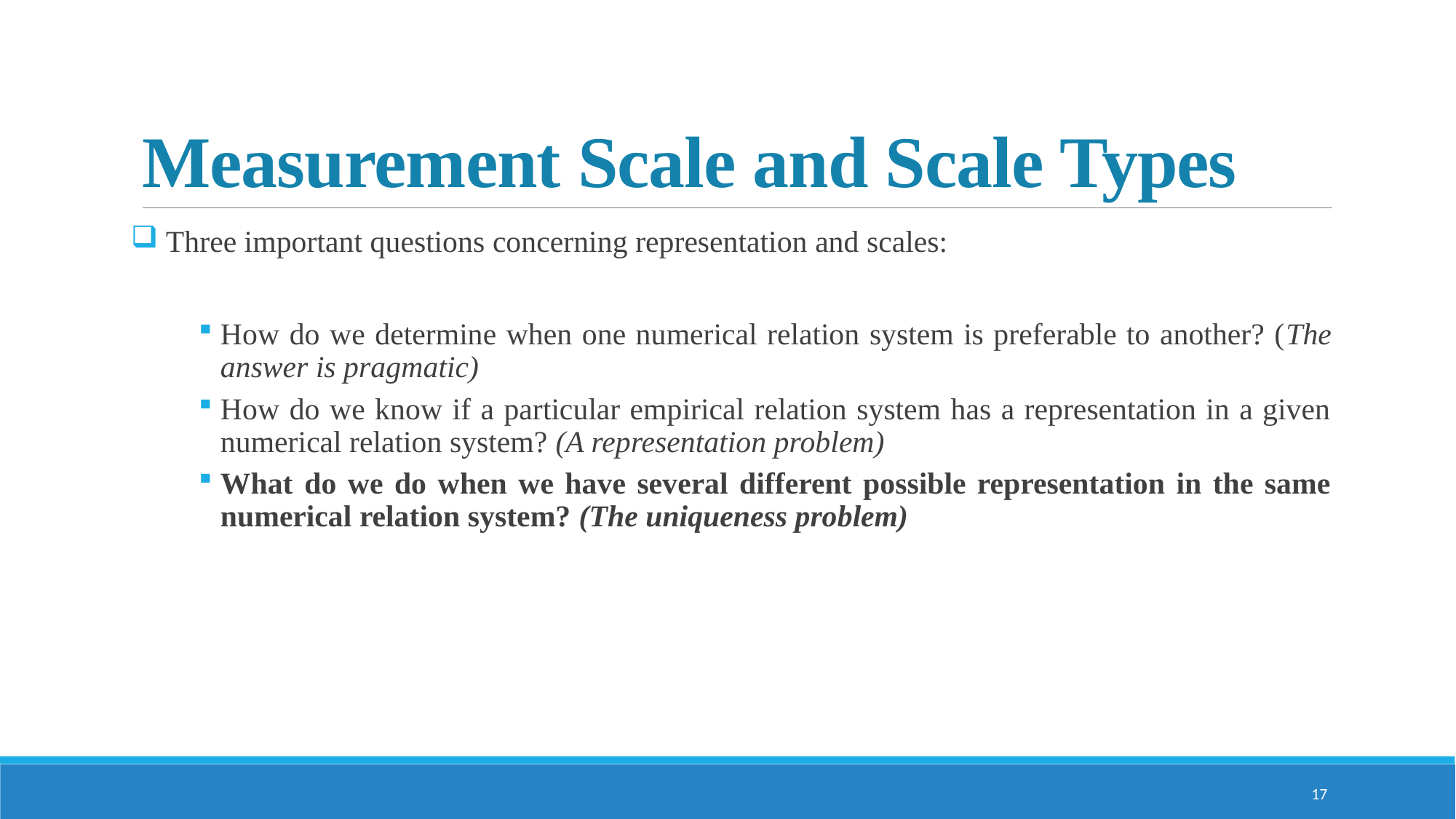

# Measurement Scale and Scale Types
 Three important questions concerning representation and scales:

How do we determine when one numerical relation system is preferable to another? (The answer is pragmatic)
How do we know if a particular empirical relation system has a representation in a given numerical relation system? (A representation problem)
What do we do when we have several different possible representation in the same numerical relation system? (The uniqueness problem)

17